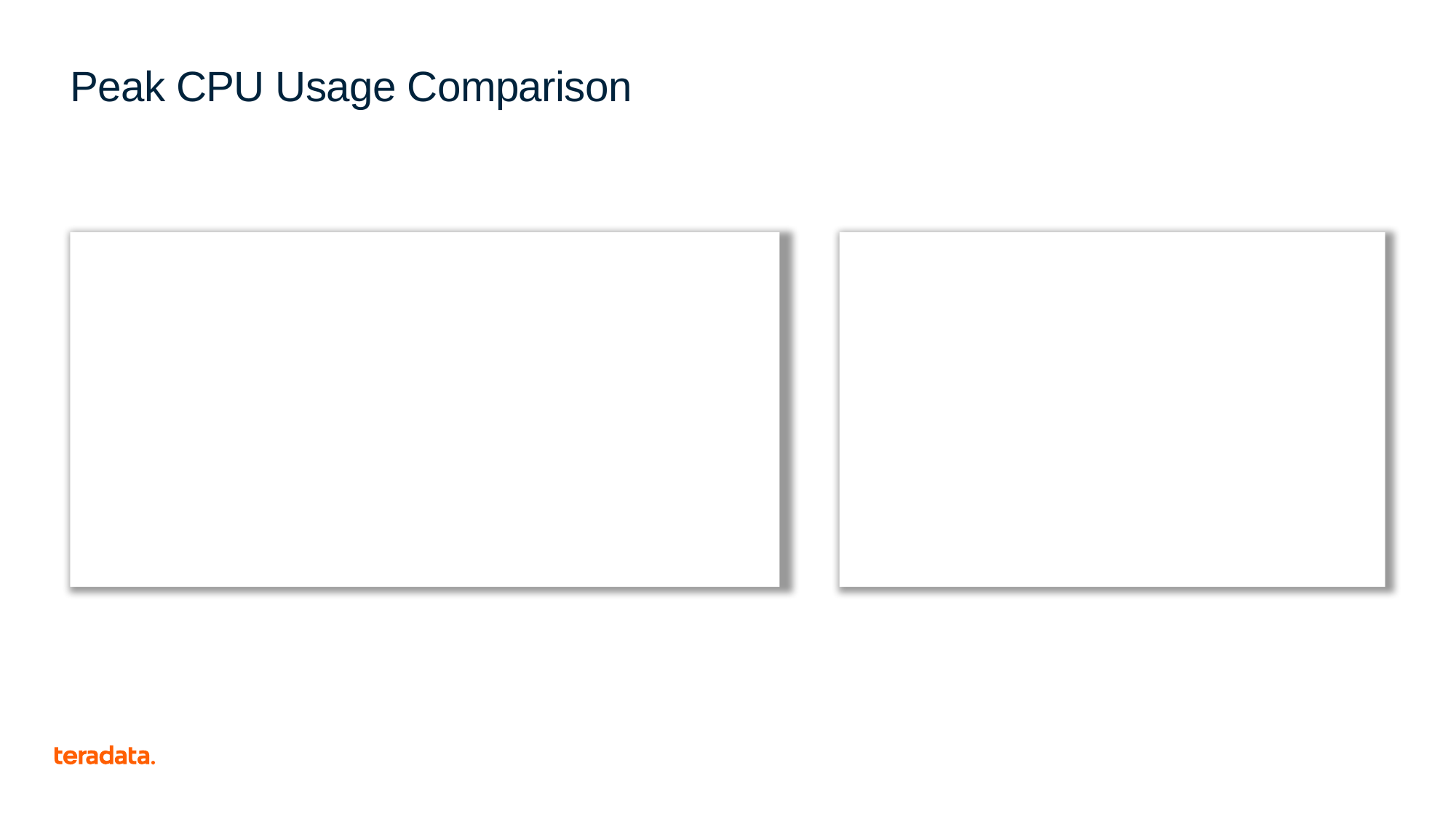

# Peak CPU Usage Comparison

{{pic:vhc--system_monthly_peak_cpu_summary.png}}

{{pic:vhc--system_quarterly_peak_cpu_summary.png}}